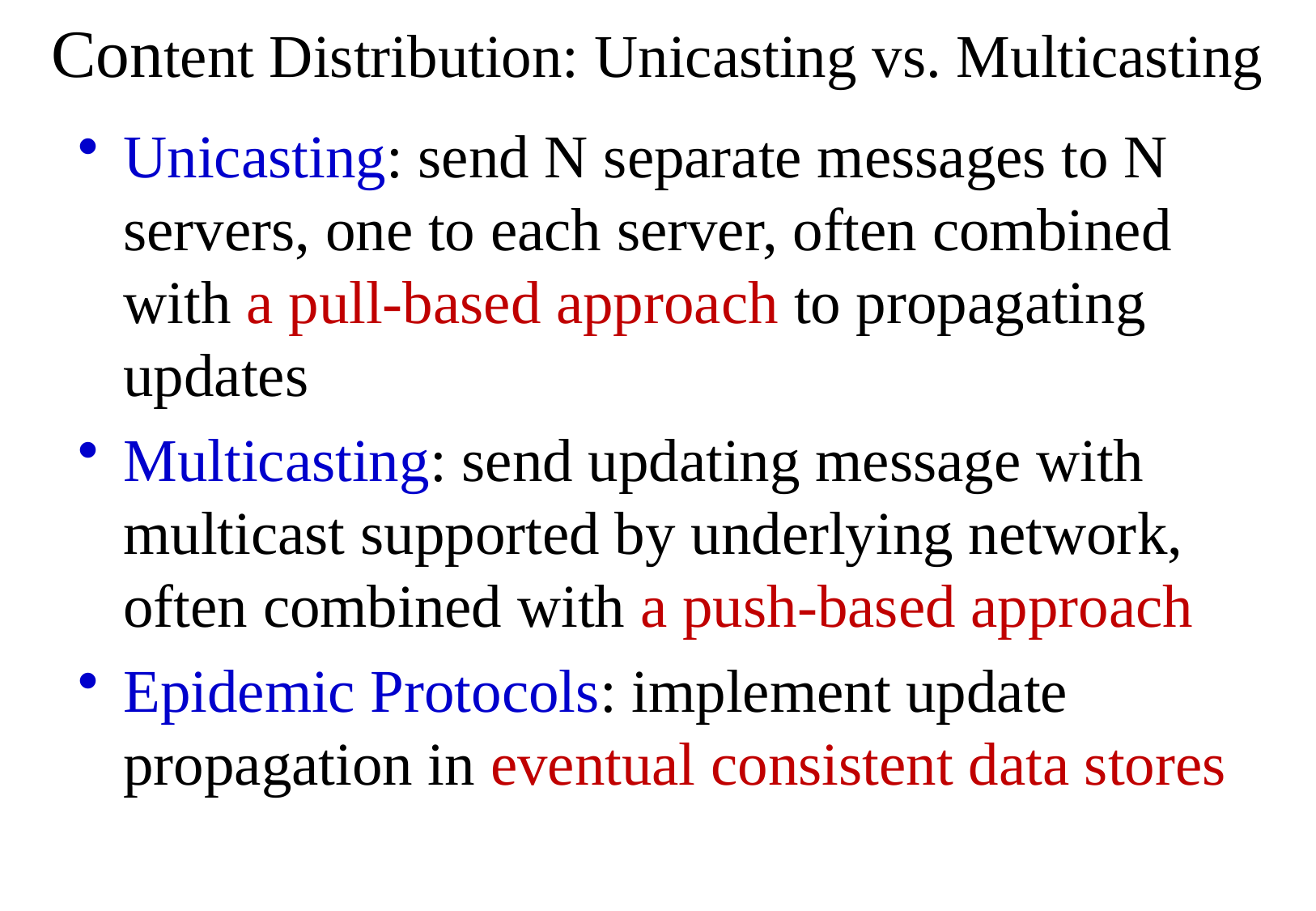

# Content Distribution: Unicasting vs. Multicasting
Unicasting: send N separate messages to N servers, one to each server, often combined with a pull-based approach to propagating updates
Multicasting: send updating message with multicast supported by underlying network, often combined with a push-based approach
Epidemic Protocols: implement update propagation in eventual consistent data stores